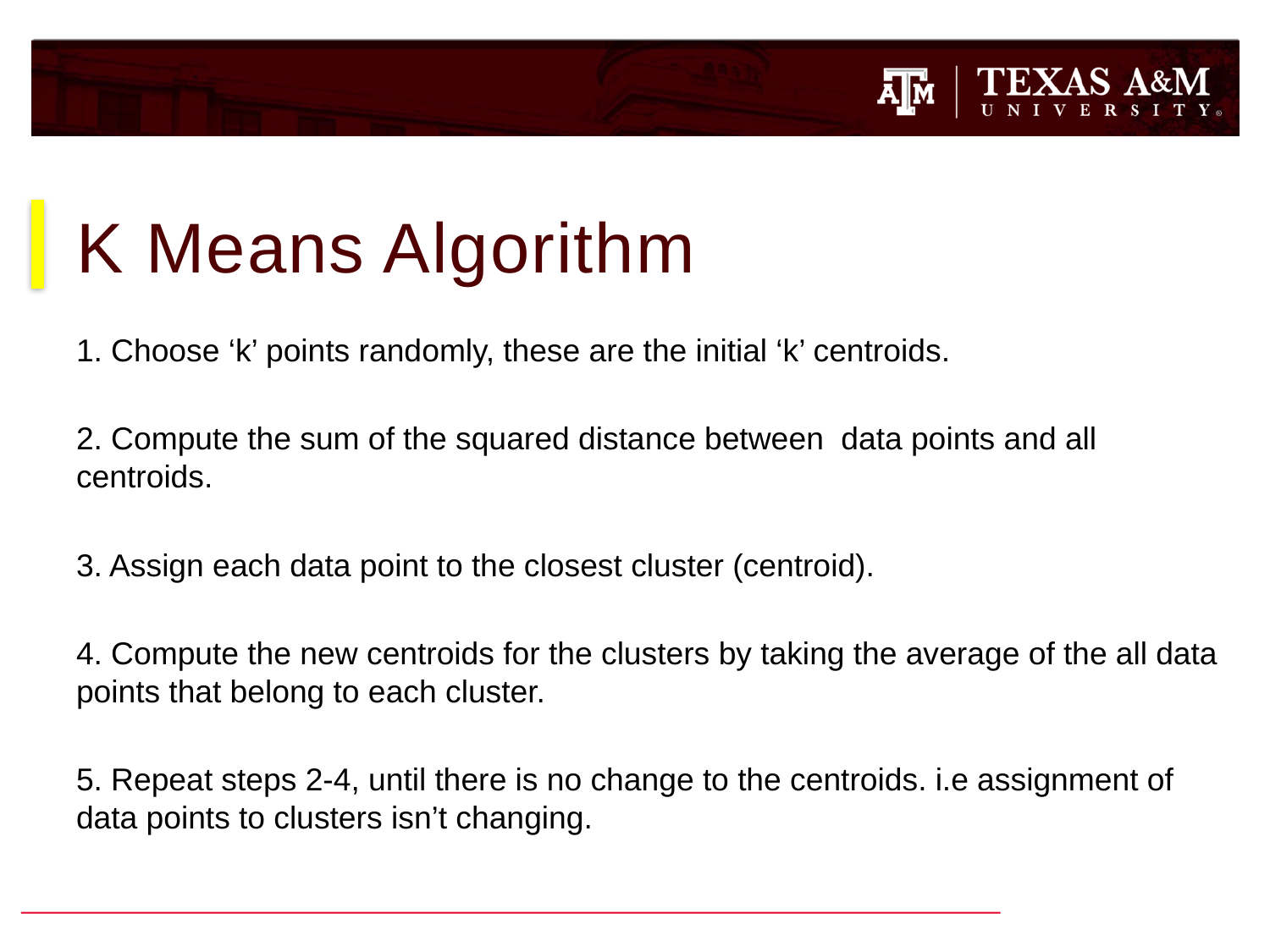

# K Means Algorithm
1. Choose ‘k’ points randomly, these are the initial ‘k’ centroids.

2. Compute the sum of the squared distance between  data points and all centroids.

3. Assign each data point to the closest cluster (centroid).

4. Compute the new centroids for the clusters by taking the average of the all data points that belong to each cluster.

5. Repeat steps 2-4, until there is no change to the centroids. i.e assignment of data points to clusters isn’t changing.